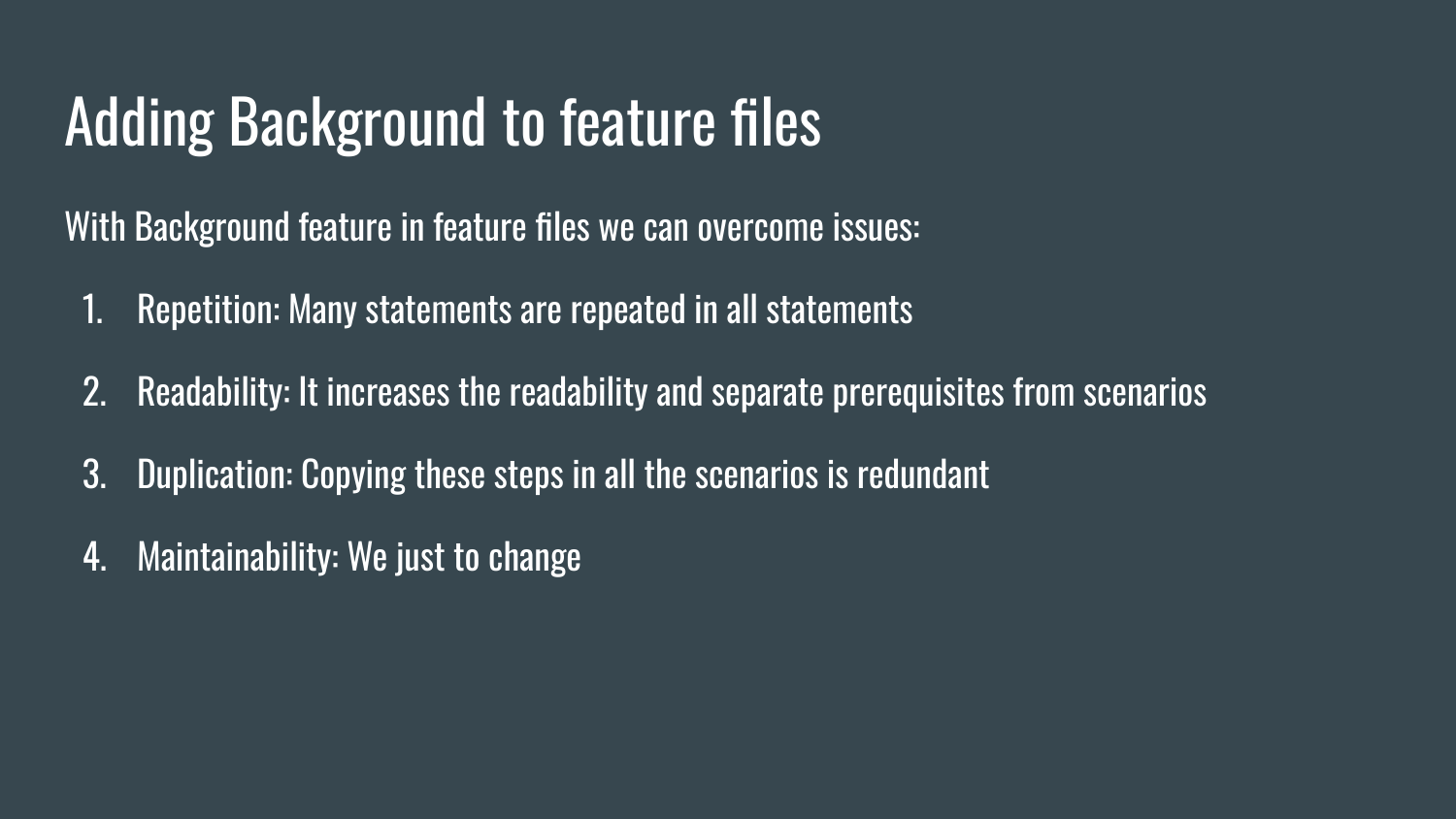

# Adding Background to feature files
With Background feature in feature files we can overcome issues:
Repetition: Many statements are repeated in all statements
Readability: It increases the readability and separate prerequisites from scenarios
Duplication: Copying these steps in all the scenarios is redundant
Maintainability: We just to change